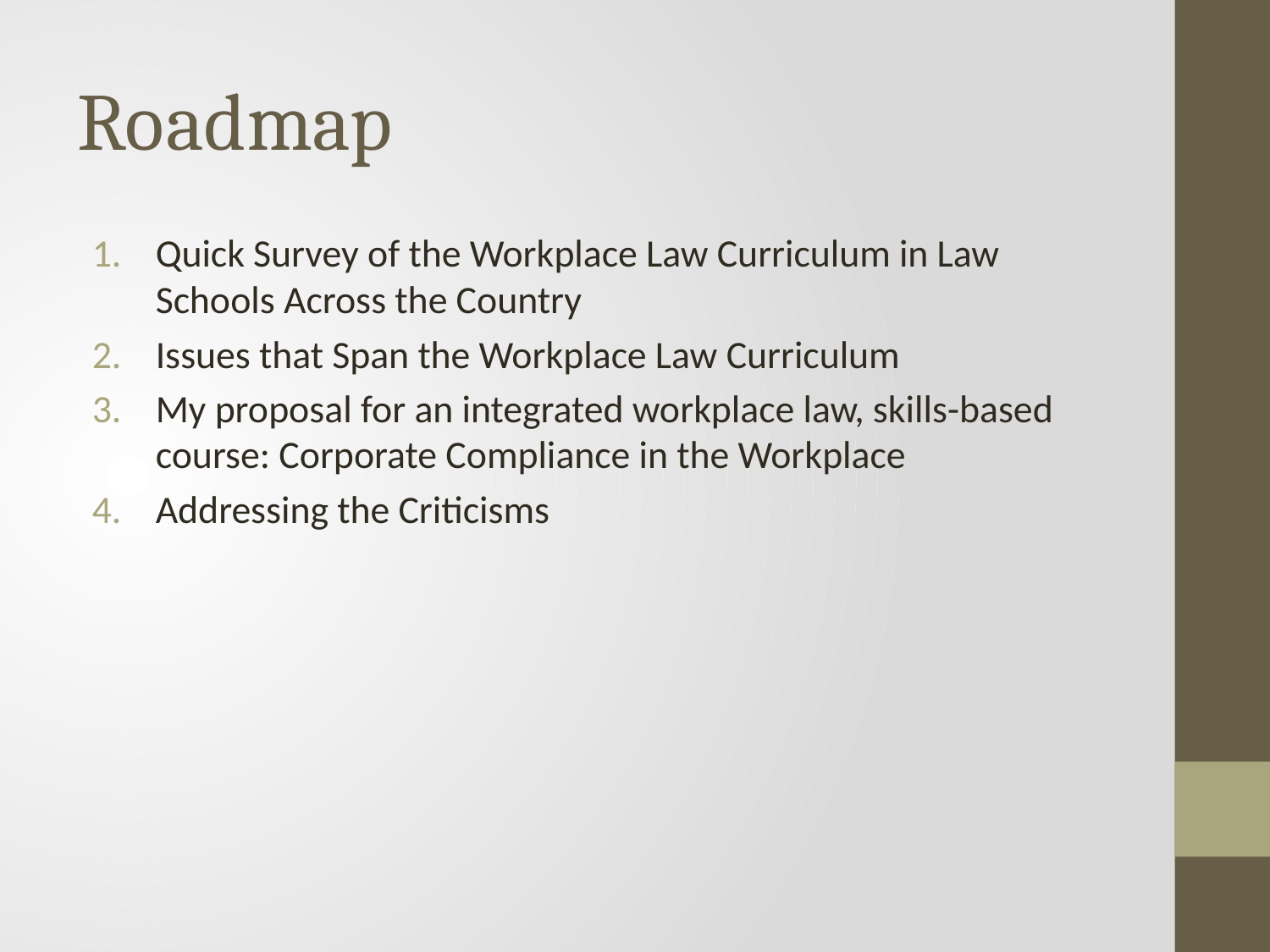

# Roadmap
Quick Survey of the Workplace Law Curriculum in Law Schools Across the Country
Issues that Span the Workplace Law Curriculum
My proposal for an integrated workplace law, skills-based course: Corporate Compliance in the Workplace
Addressing the Criticisms